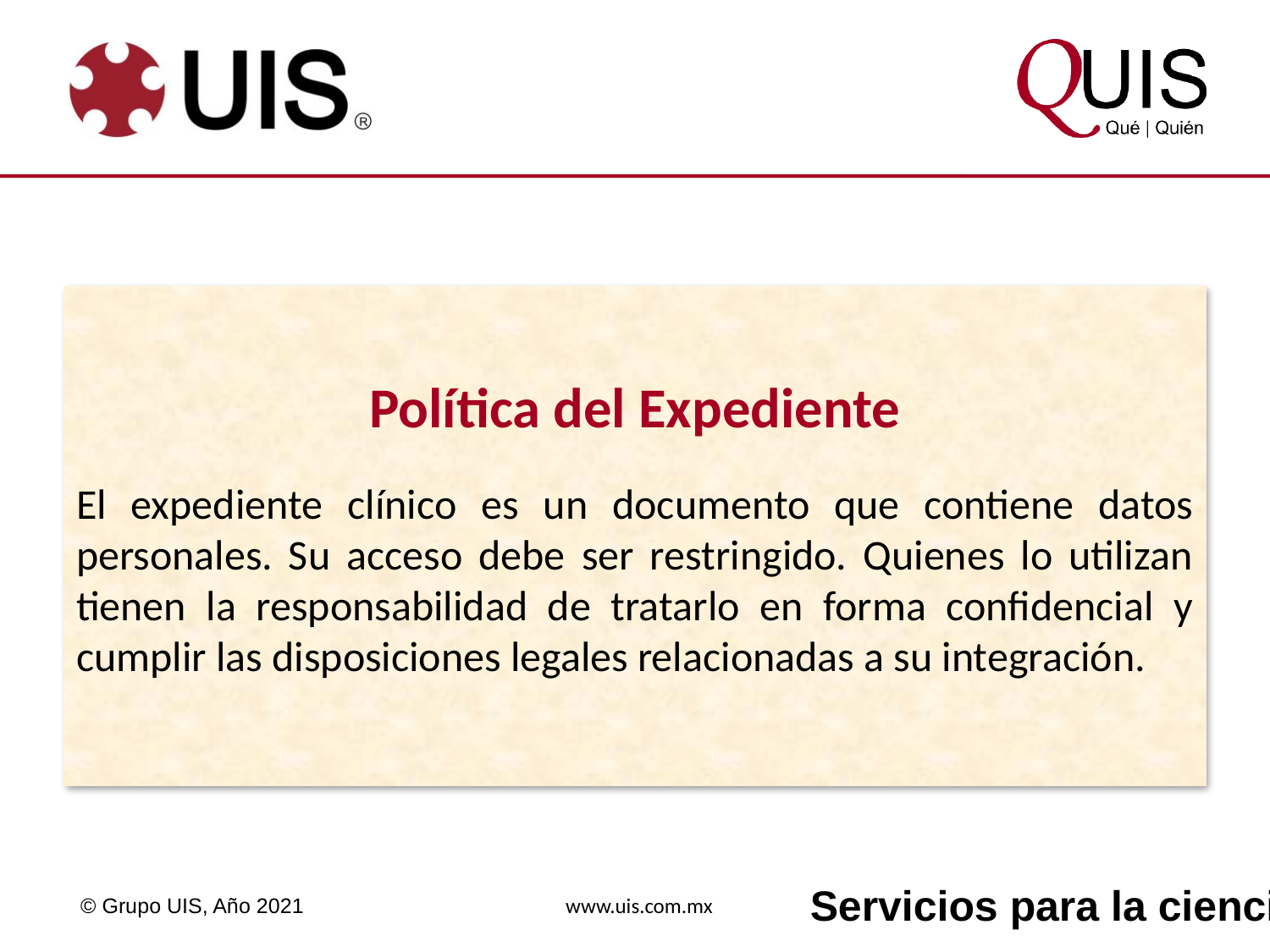

Política del Expediente

El expediente clínico es un documento que contiene datos personales. Su acceso debe ser restringido. Quienes lo utilizan tienen la responsabilidad de tratarlo en forma confidencial y cumplir las disposiciones legales relacionadas a su integración.